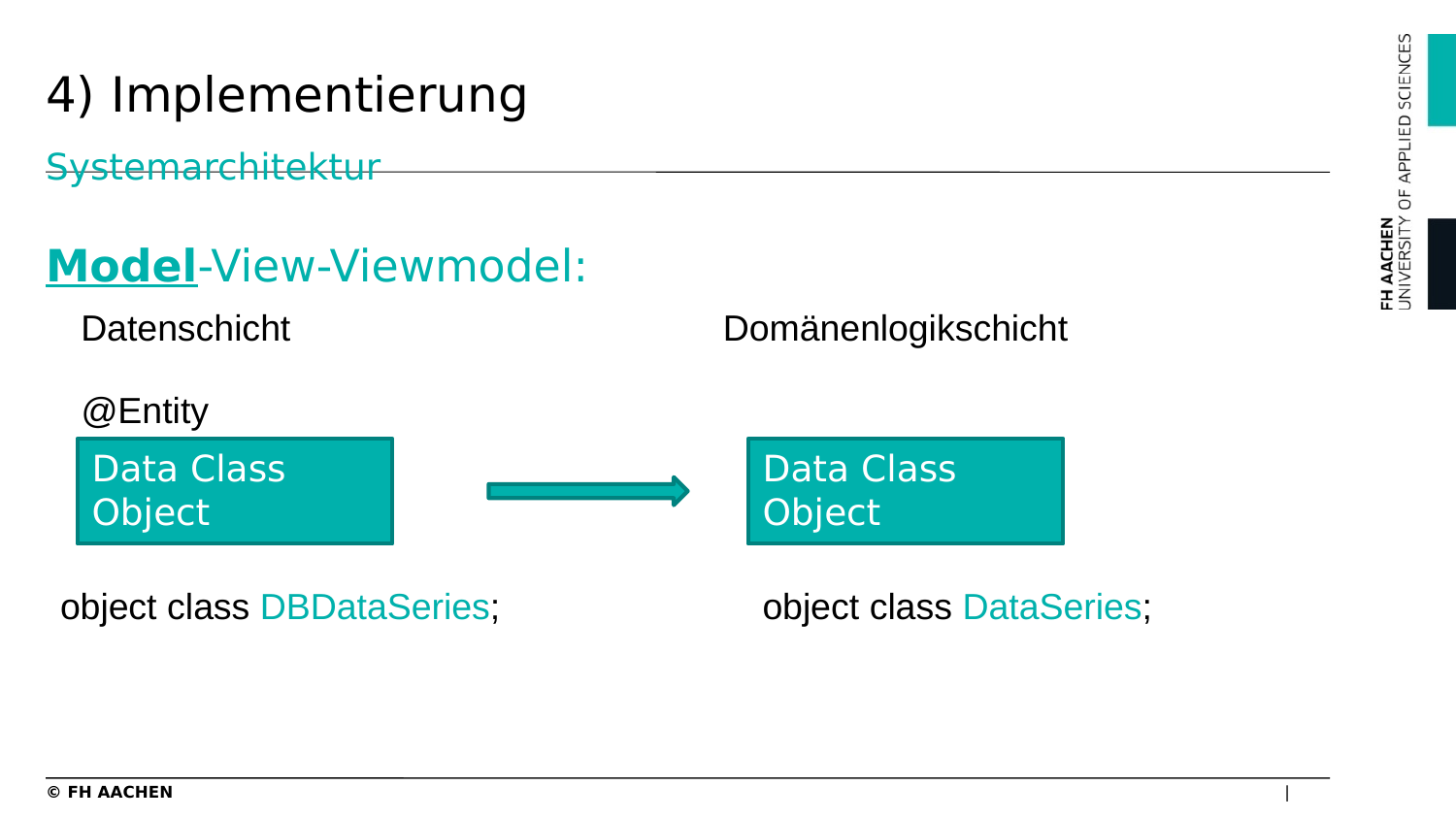

# 4) Implementierung Systemarchitektur
Model-View-Viewmodel:
Datenschicht
Domänenlogikschicht
@Entity
Data Class Object
Data Class
Object

object class DBDataSeries;
object class DataSeries;
© FH AACHEN
  |
16